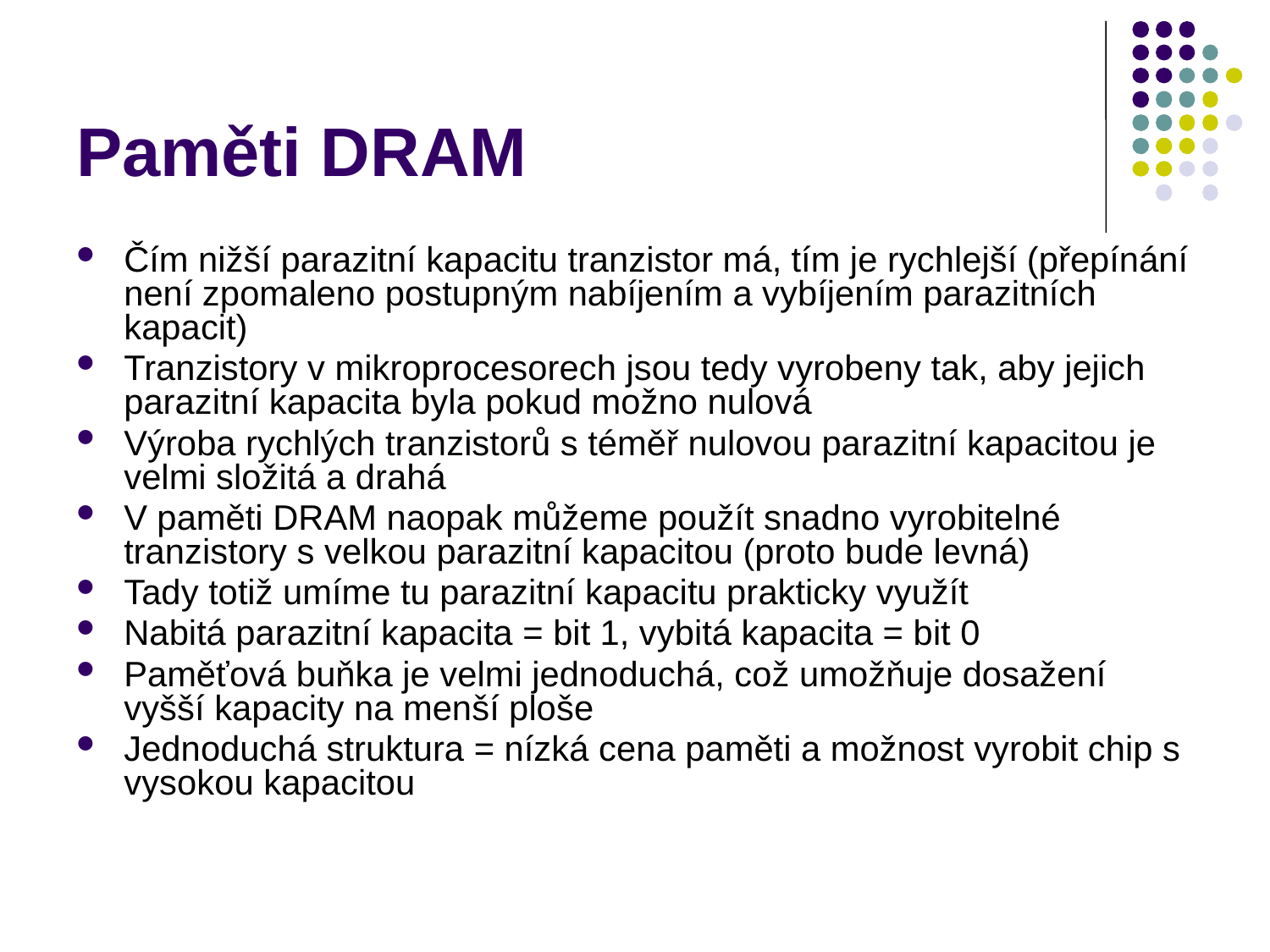

# Paměti DRAM
Čím nižší parazitní kapacitu tranzistor má, tím je rychlejší (přepínání není zpomaleno postupným nabíjením a vybíjením parazitních kapacit)
Tranzistory v mikroprocesorech jsou tedy vyrobeny tak, aby jejich parazitní kapacita byla pokud možno nulová
Výroba rychlých tranzistorů s téměř nulovou parazitní kapacitou je velmi složitá a drahá
V paměti DRAM naopak můžeme použít snadno vyrobitelné tranzistory s velkou parazitní kapacitou (proto bude levná)
Tady totiž umíme tu parazitní kapacitu prakticky využít
Nabitá parazitní kapacita = bit 1, vybitá kapacita = bit 0
Paměťová buňka je velmi jednoduchá, což umožňuje dosažení vyšší kapacity na menší ploše
Jednoduchá struktura = nízká cena paměti a možnost vyrobit chip s vysokou kapacitou